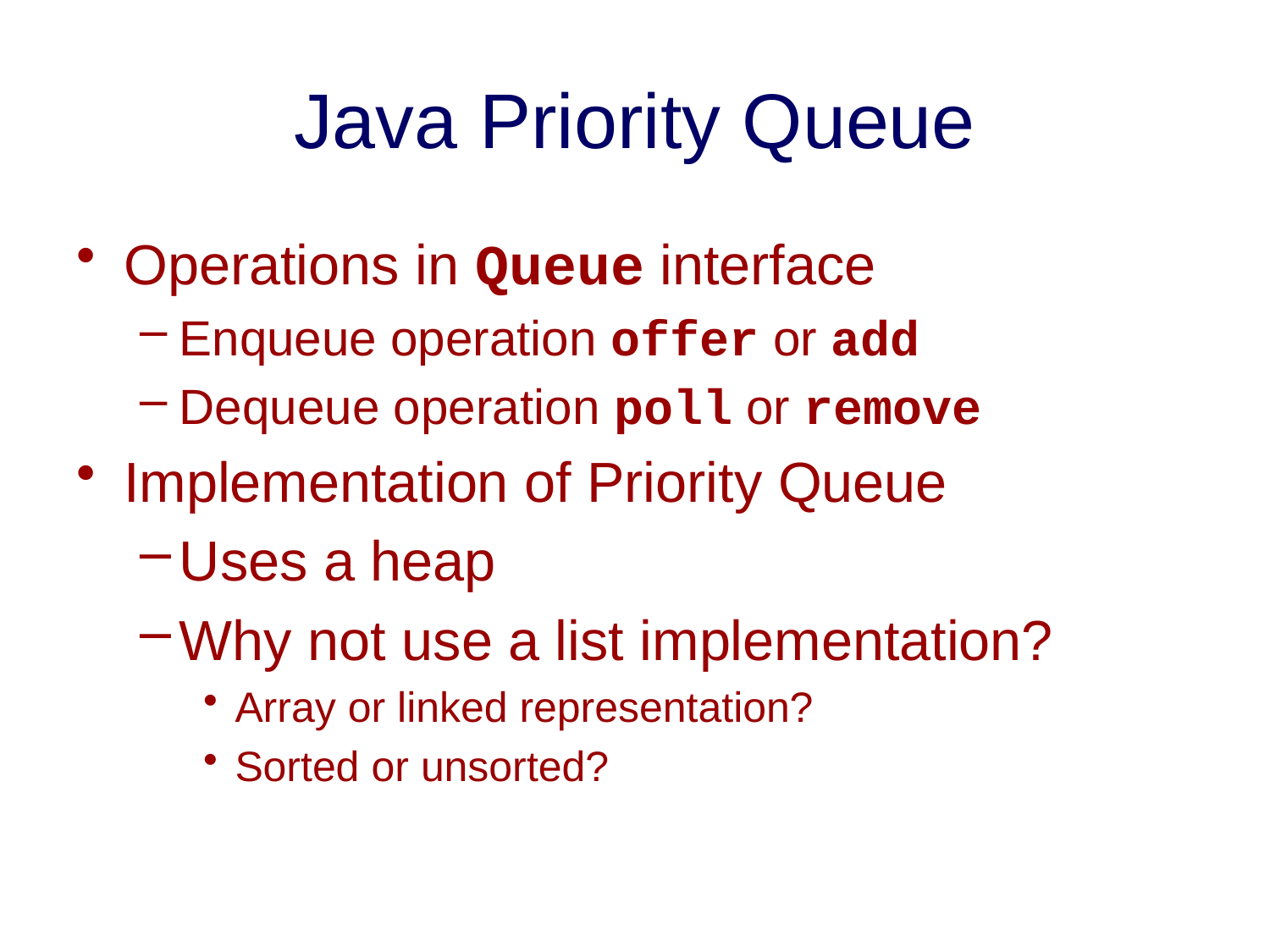

# Java Priority Queue
Operations in Queue interface
Enqueue operation offer or add
Dequeue operation poll or remove
Implementation of Priority Queue
Uses a heap
Why not use a list implementation?
Array or linked representation?
Sorted or unsorted?